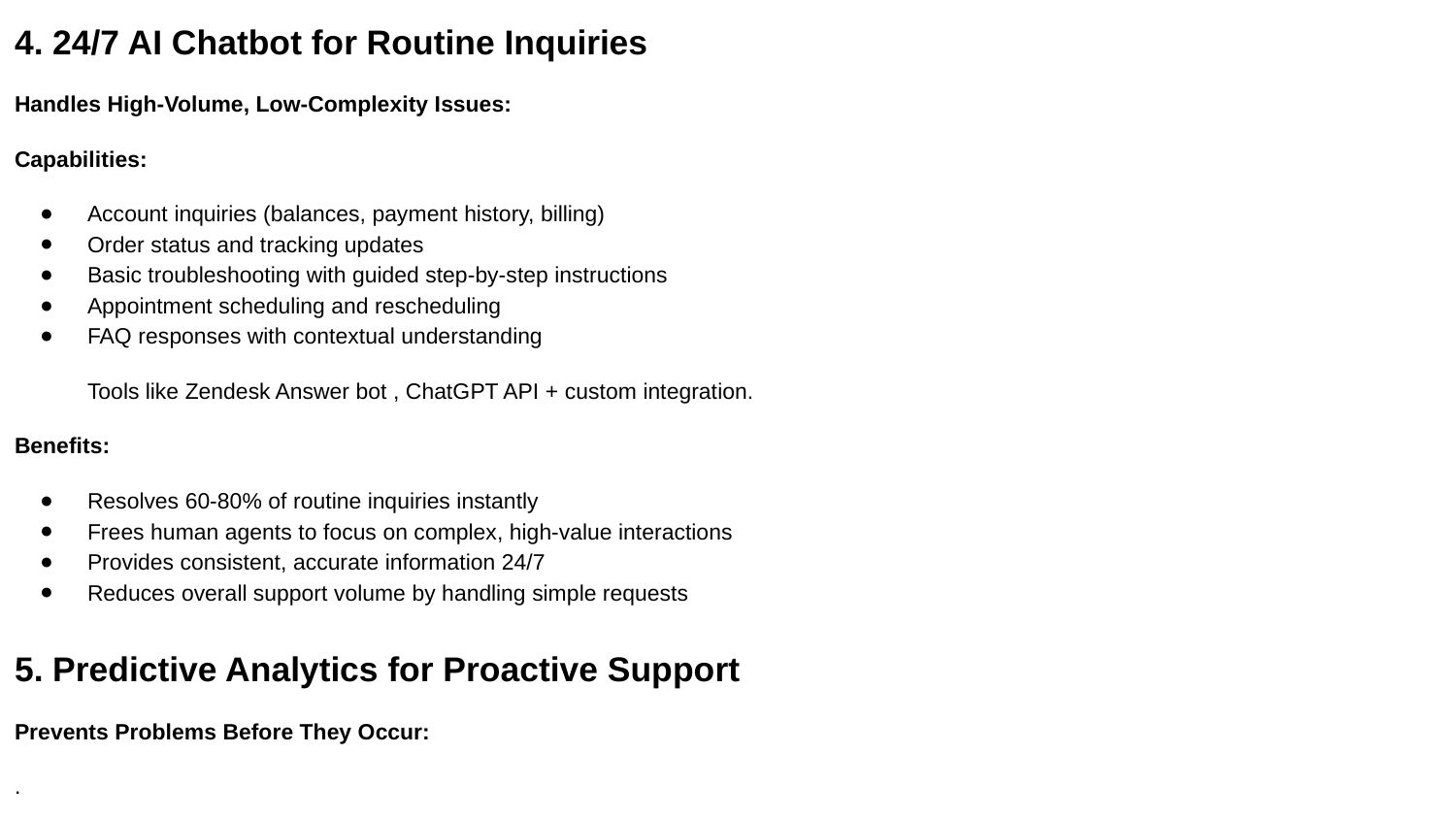

4. 24/7 AI Chatbot for Routine Inquiries
Handles High-Volume, Low-Complexity Issues:
Capabilities:
Account inquiries (balances, payment history, billing)
Order status and tracking updates
Basic troubleshooting with guided step-by-step instructions
Appointment scheduling and rescheduling
FAQ responses with contextual understanding
Tools like Zendesk Answer bot , ChatGPT API + custom integration.
Benefits:
Resolves 60-80% of routine inquiries instantly
Frees human agents to focus on complex, high-value interactions
Provides consistent, accurate information 24/7
Reduces overall support volume by handling simple requests
5. Predictive Analytics for Proactive Support
Prevents Problems Before They Occur:
.